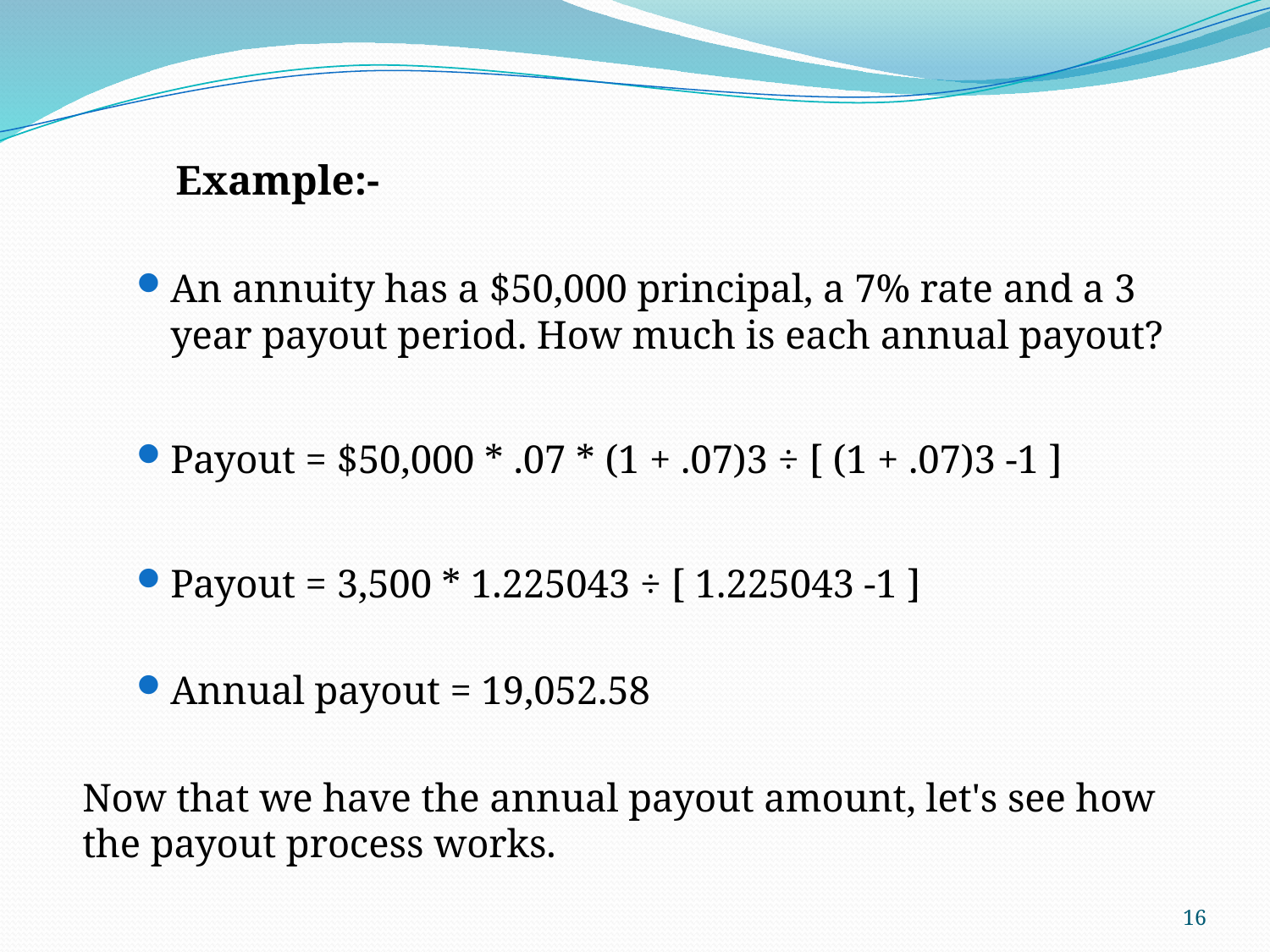

Example:-

An annuity has a $50,000 principal, a 7% rate and a 3 year payout period. How much is each annual payout?

Payout = $50,000 * .07 * (1 + .07)3 ÷ [ (1 + .07)3 -1 ]

Payout = 3,500 * 1.225043 ÷ [ 1.225043 -1 ]

Annual payout = 19,052.58

Now that we have the annual payout amount, let's see how the payout process works.
16